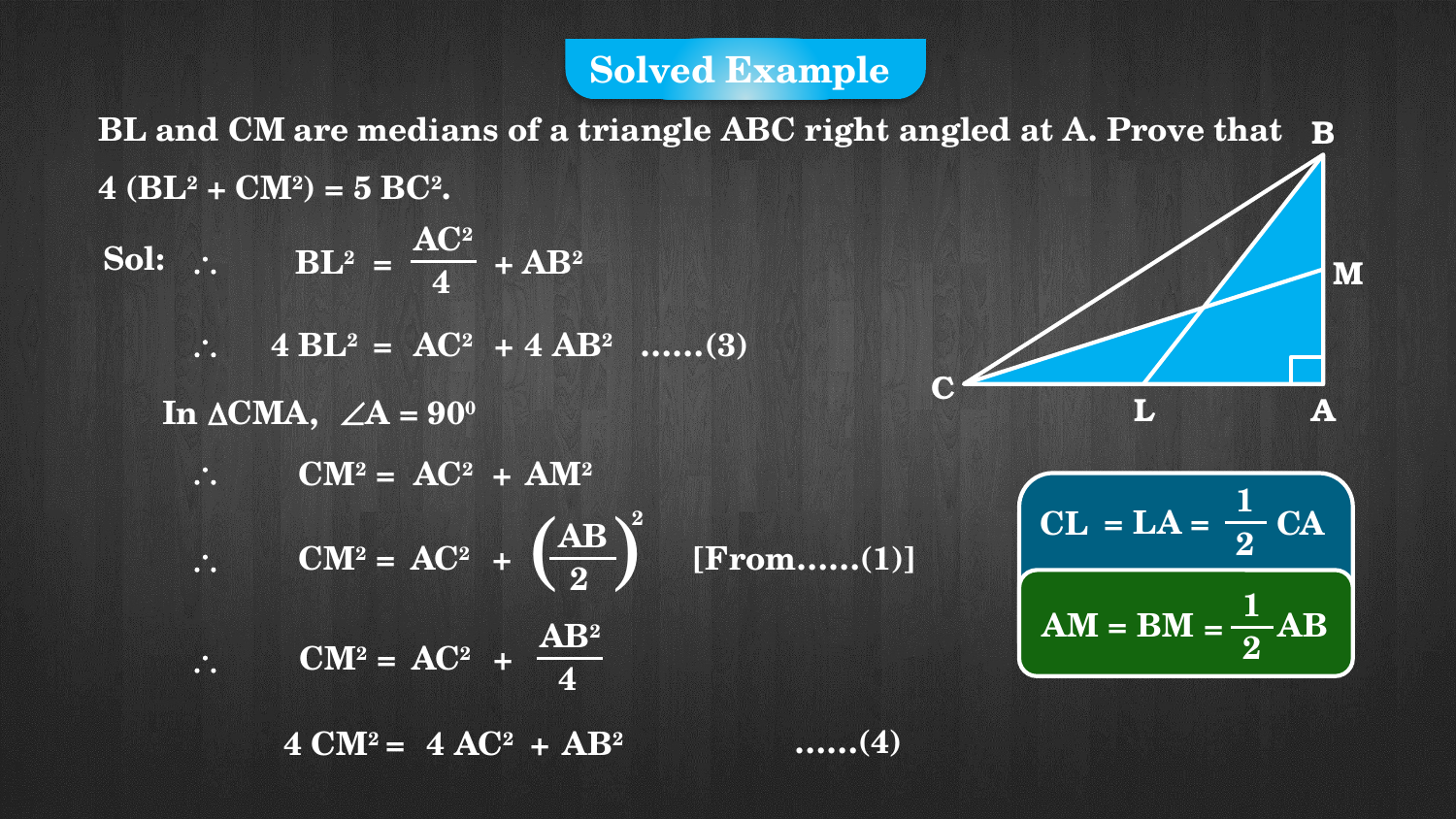

Solved Example
BL and CM are medians of a triangle ABC right angled at A. Prove that 4 (BL2 + CM2) = 5 BC2.
B

M
C
L
A

AC2
Sol:
∴
BL2
=
+
AB2
4

∴
4 BL2
=
AC2
+
4 AB2
……(3)
∠A = 900
In ΔCMA,
∴
CM2
=
AC2
+
AM2
1
2
CA
=
= LA
CL
1
2
AB
=
= BM
AM

(
)
2
AB
CM2
=
AC2
+
[From……(1)]
∴
2

AB2
CM2
=
AC2
+
∴
4
……(4)
4 CM2
=
4 AC2
+
AB2